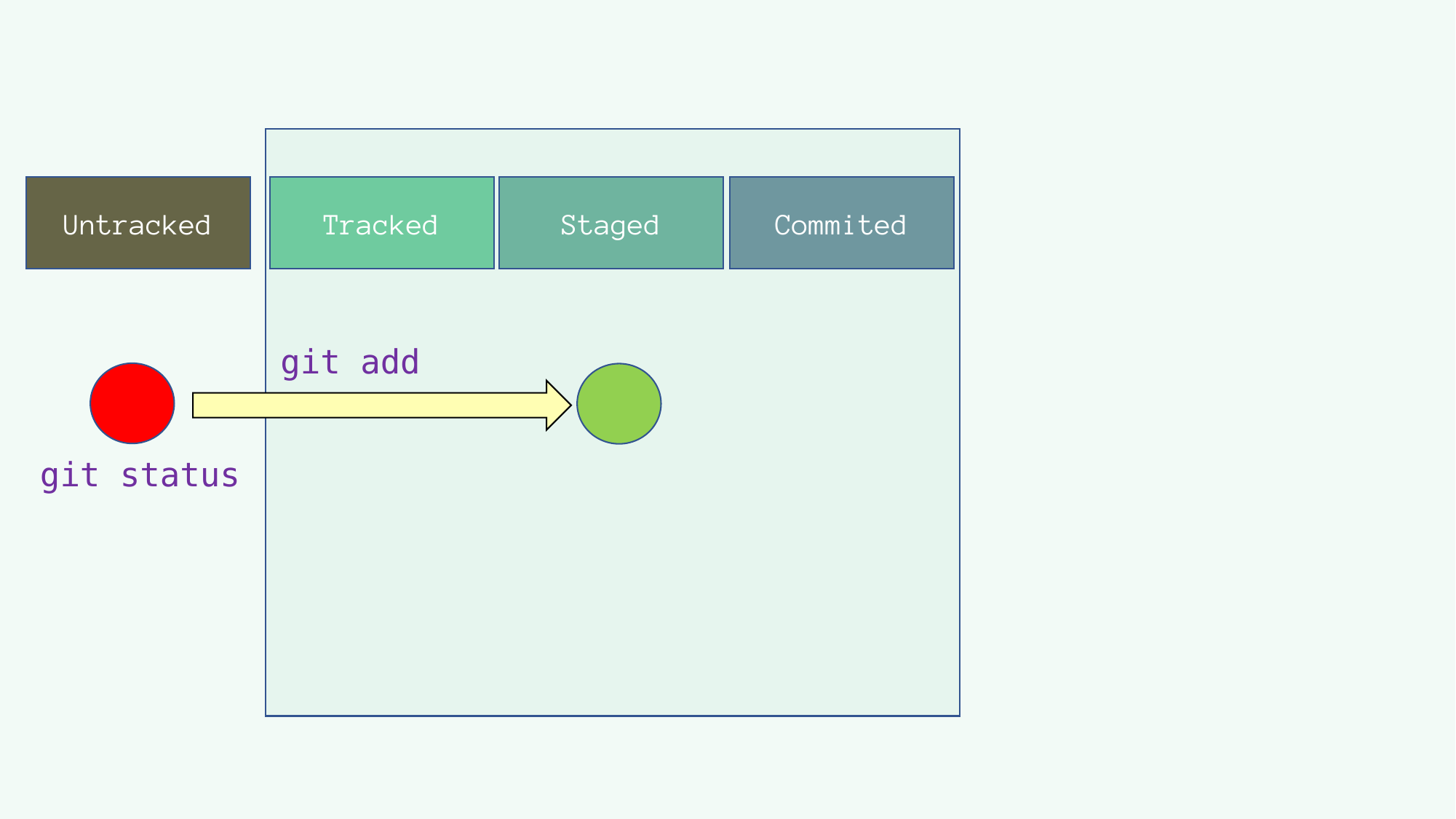

Untracked
Tracked
Staged
Commited
git add

git status